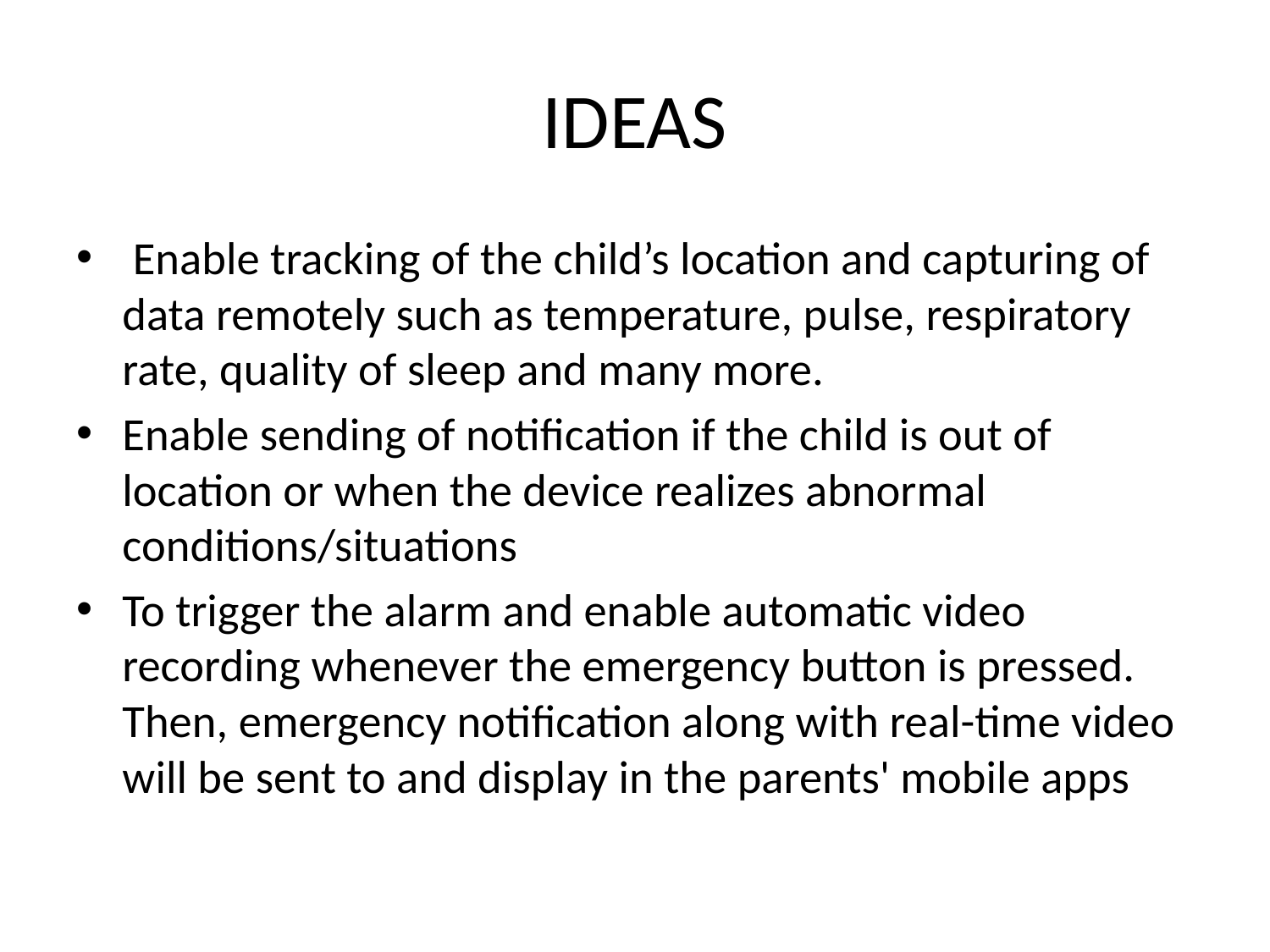

# IDEAS
 Enable tracking of the child’s location and capturing of data remotely such as temperature, pulse, respiratory rate, quality of sleep and many more.
Enable sending of notification if the child is out of location or when the device realizes abnormal conditions/situations
To trigger the alarm and enable automatic video recording whenever the emergency button is pressed. Then, emergency notification along with real-time video will be sent to and display in the parents' mobile apps